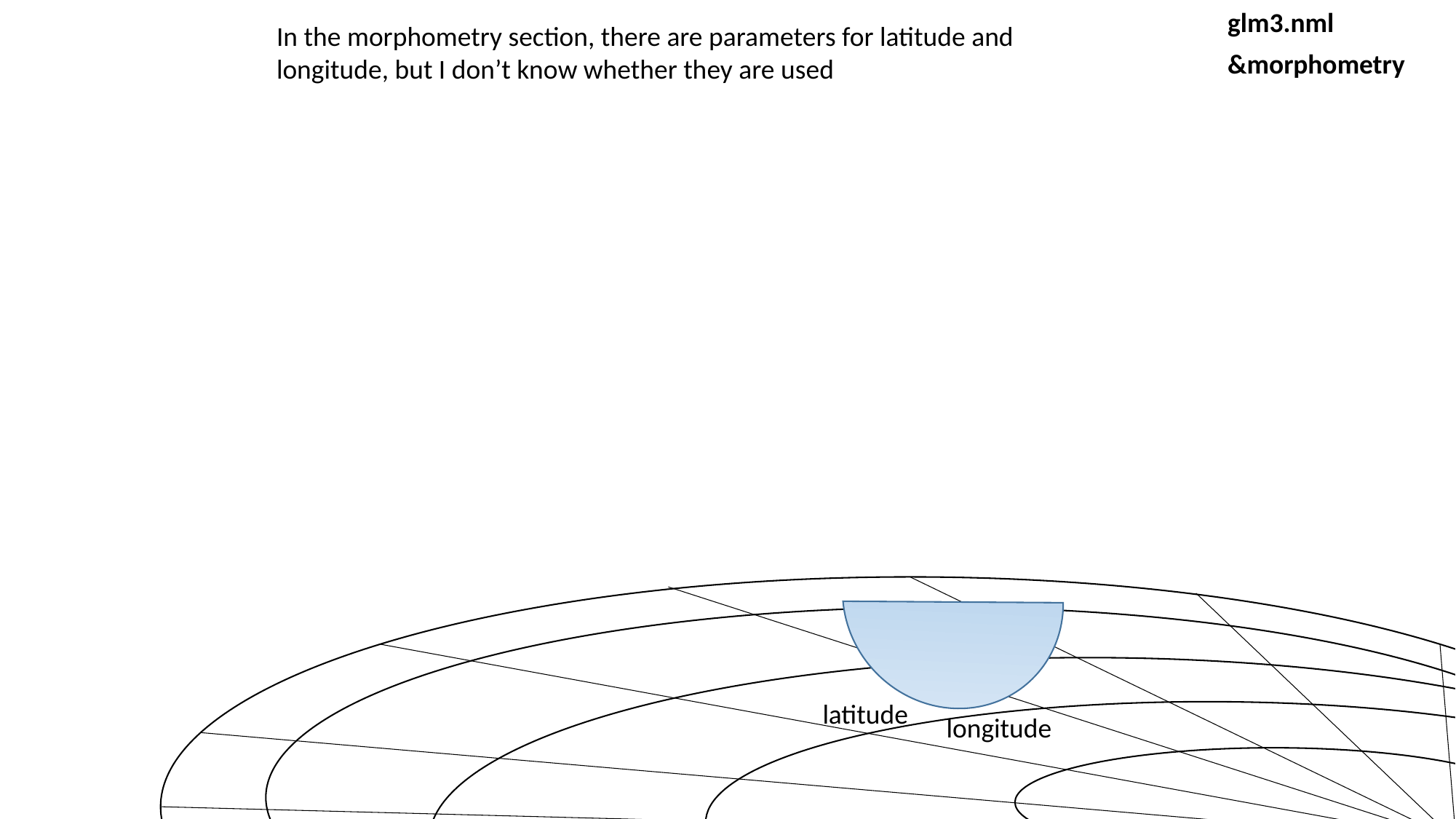

glm3.nml
In the morphometry section, there are parameters for latitude and longitude, but I don’t know whether they are used
&morphometry

latitude

longitude